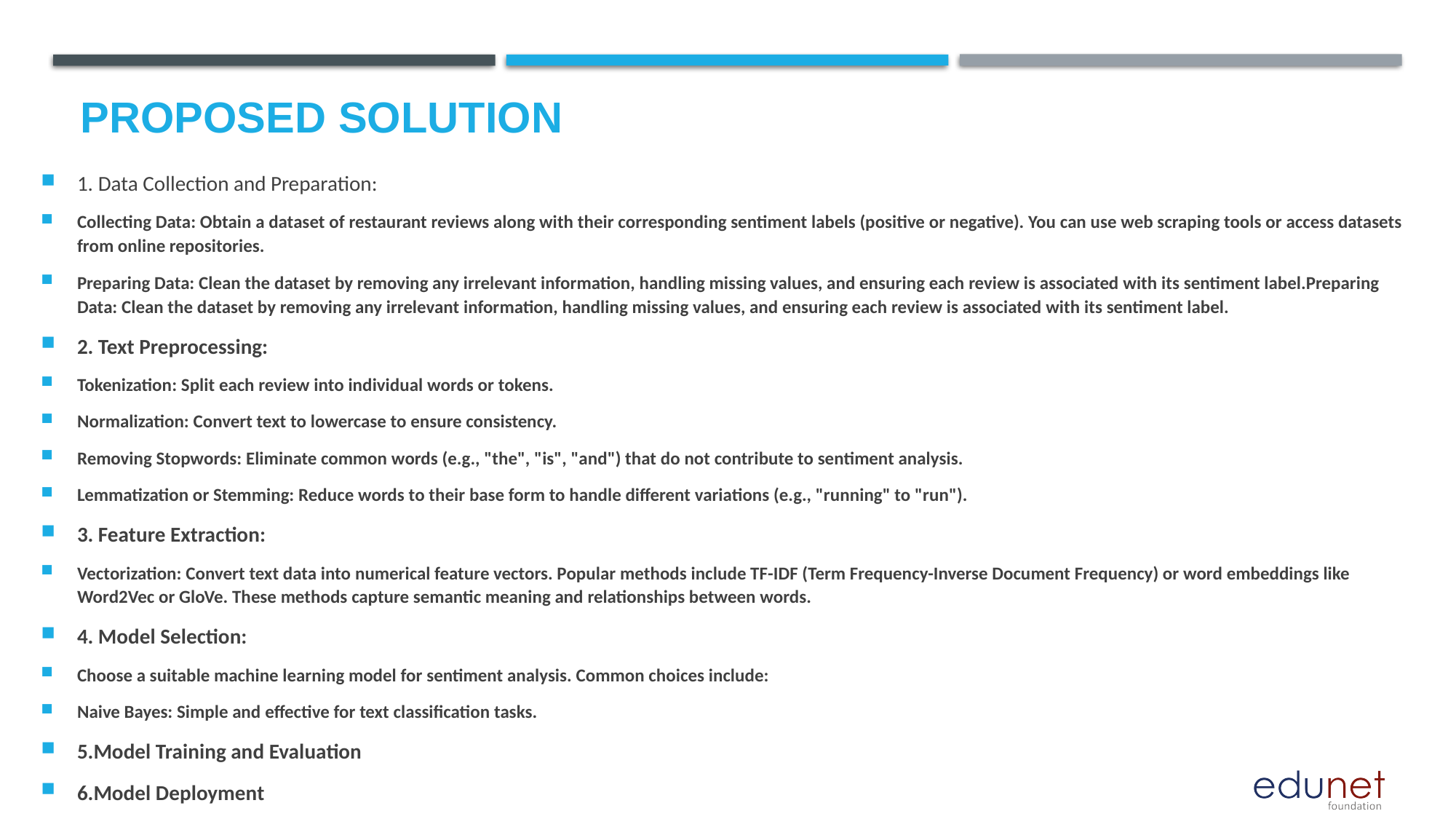

# Proposed Solution

1. Data Collection and Preparation:
Collecting Data: Obtain a dataset of restaurant reviews along with their corresponding sentiment labels (positive or negative). You can use web scraping tools or access datasets from online repositories.
Preparing Data: Clean the dataset by removing any irrelevant information, handling missing values, and ensuring each review is associated with its sentiment label.Preparing Data: Clean the dataset by removing any irrelevant information, handling missing values, and ensuring each review is associated with its sentiment label.
2. Text Preprocessing:
Tokenization: Split each review into individual words or tokens.
Normalization: Convert text to lowercase to ensure consistency.
Removing Stopwords: Eliminate common words (e.g., "the", "is", "and") that do not contribute to sentiment analysis.
Lemmatization or Stemming: Reduce words to their base form to handle different variations (e.g., "running" to "run").
3. Feature Extraction:
Vectorization: Convert text data into numerical feature vectors. Popular methods include TF-IDF (Term Frequency-Inverse Document Frequency) or word embeddings like Word2Vec or GloVe. These methods capture semantic meaning and relationships between words.
4. Model Selection:
Choose a suitable machine learning model for sentiment analysis. Common choices include:
Naive Bayes: Simple and effective for text classification tasks.
5.Model Training and Evaluation
6.Model Deployment